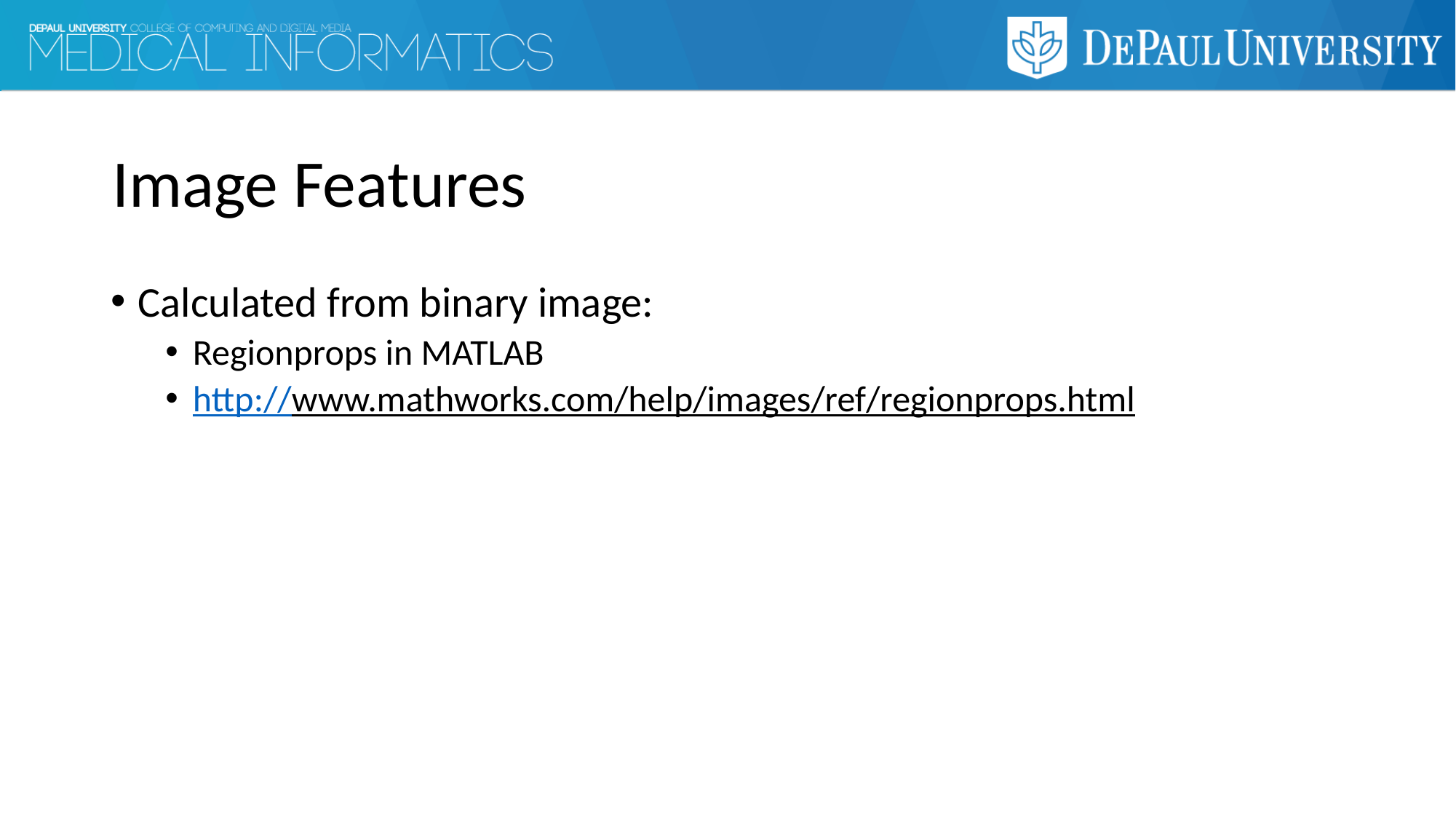

# Image Features
Calculated from binary image:
Regionprops in MATLAB
http://www.mathworks.com/help/images/ref/regionprops.html